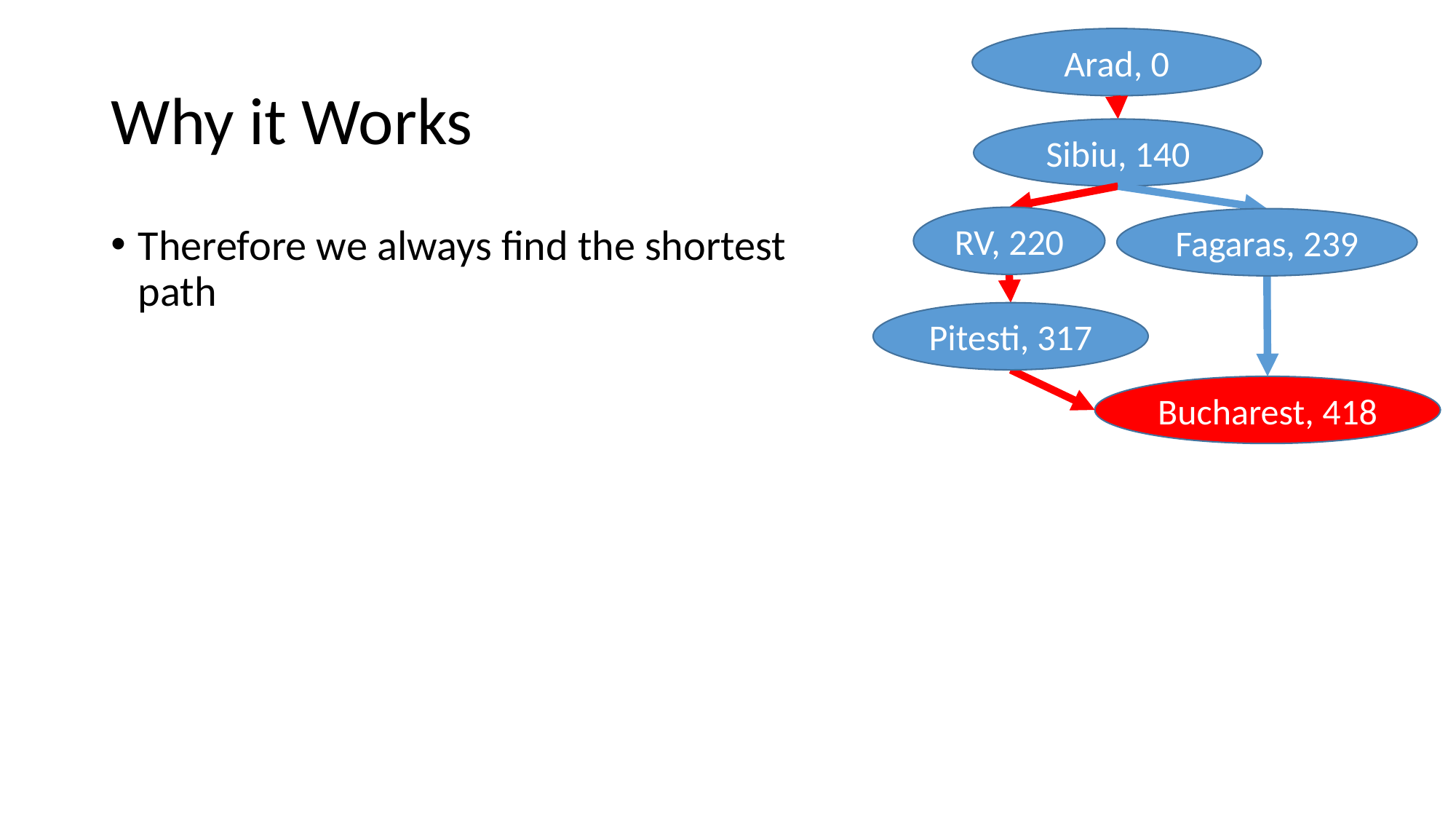

Arad, 0
# Why it Works
Sibiu, 140
RV, 220
Fagaras, 239
Therefore we always find the shortest path

Pitesti, 317
Bucharest, 418